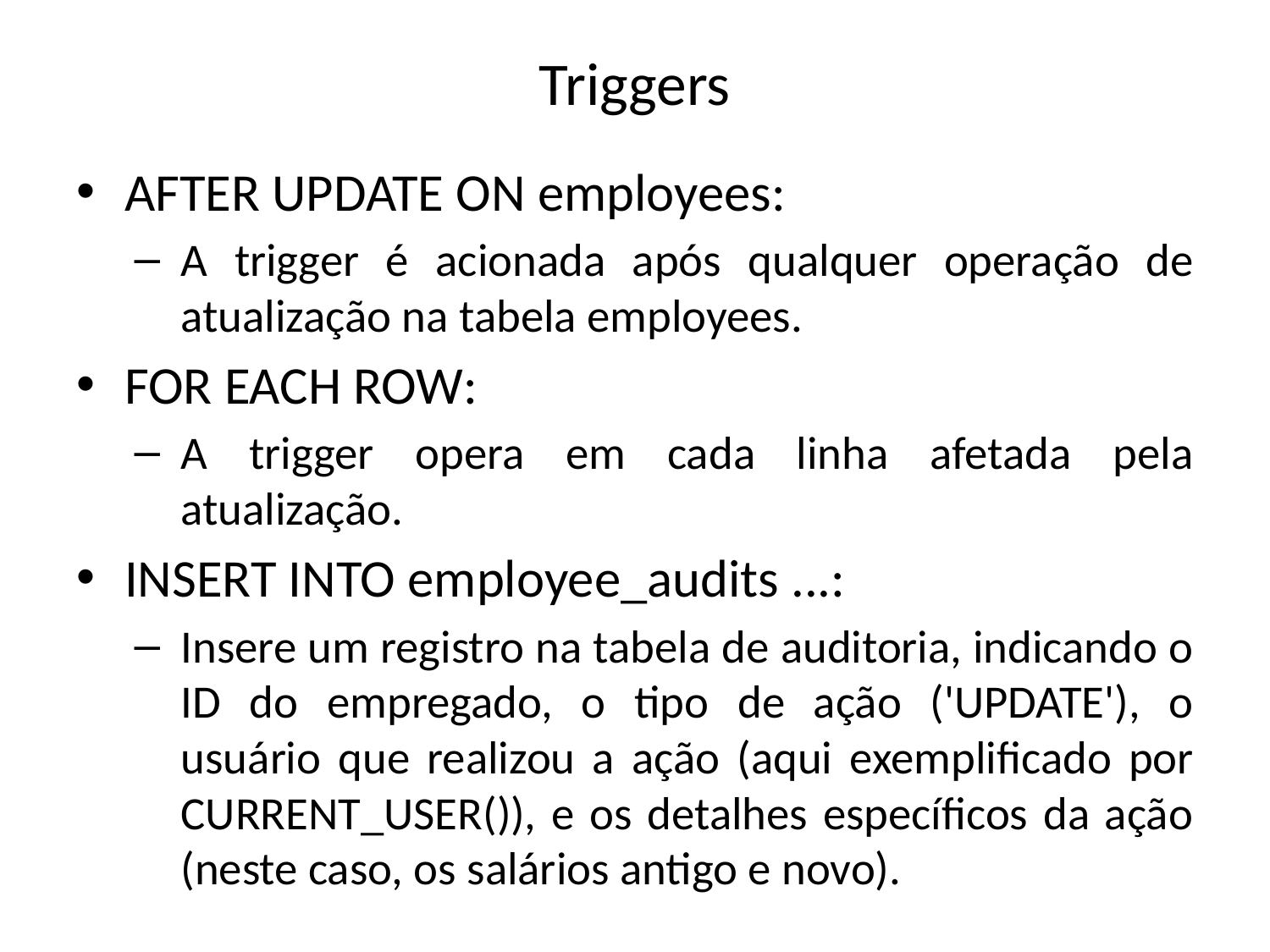

# Triggers
AFTER UPDATE ON employees:
A trigger é acionada após qualquer operação de atualização na tabela employees.
FOR EACH ROW:
A trigger opera em cada linha afetada pela atualização.
INSERT INTO employee_audits ...:
Insere um registro na tabela de auditoria, indicando o ID do empregado, o tipo de ação ('UPDATE'), o usuário que realizou a ação (aqui exemplificado por CURRENT_USER()), e os detalhes específicos da ação (neste caso, os salários antigo e novo).